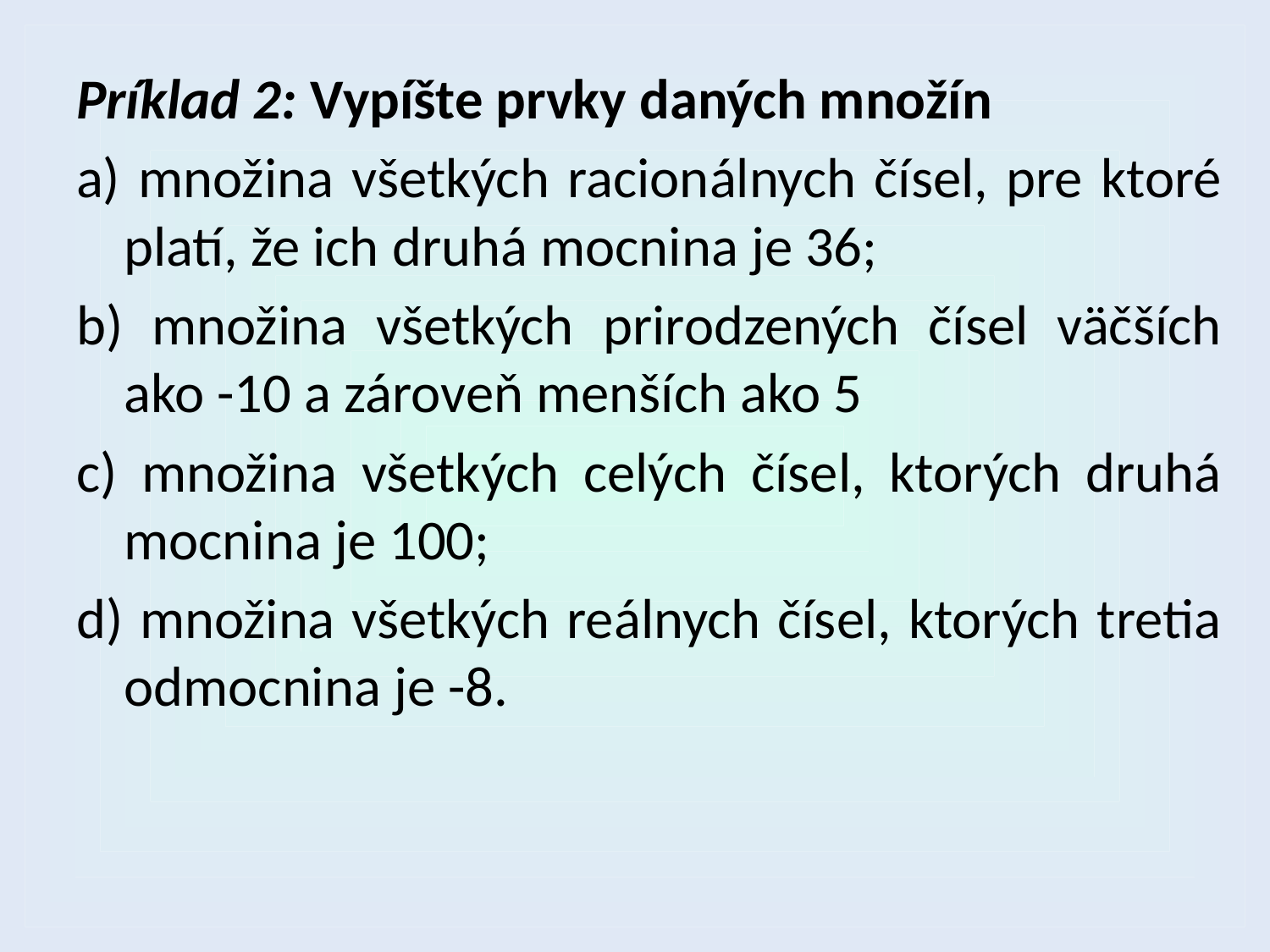

Príklad 2: Vypíšte prvky daných množín
a) množina všetkých racionálnych čísel, pre ktoré platí, že ich druhá mocnina je 36;
b) množina všetkých prirodzených čísel väčších ako -10 a zároveň menších ako 5
c) množina všetkých celých čísel, ktorých druhá mocnina je 100;
d) množina všetkých reálnych čísel, ktorých tretia odmocnina je -8.